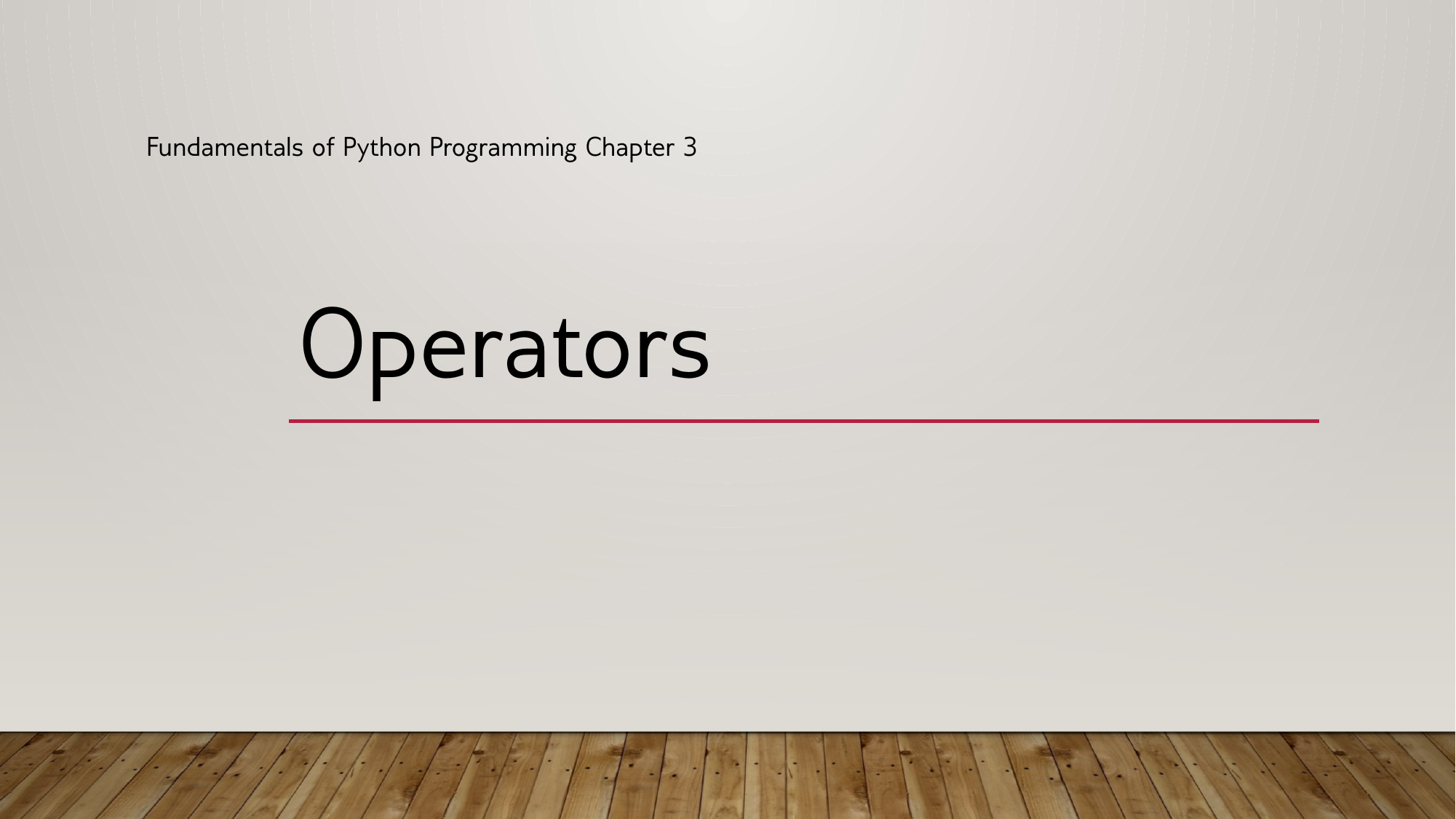

# Operators
Fundamentals of Python Programming Chapter 3